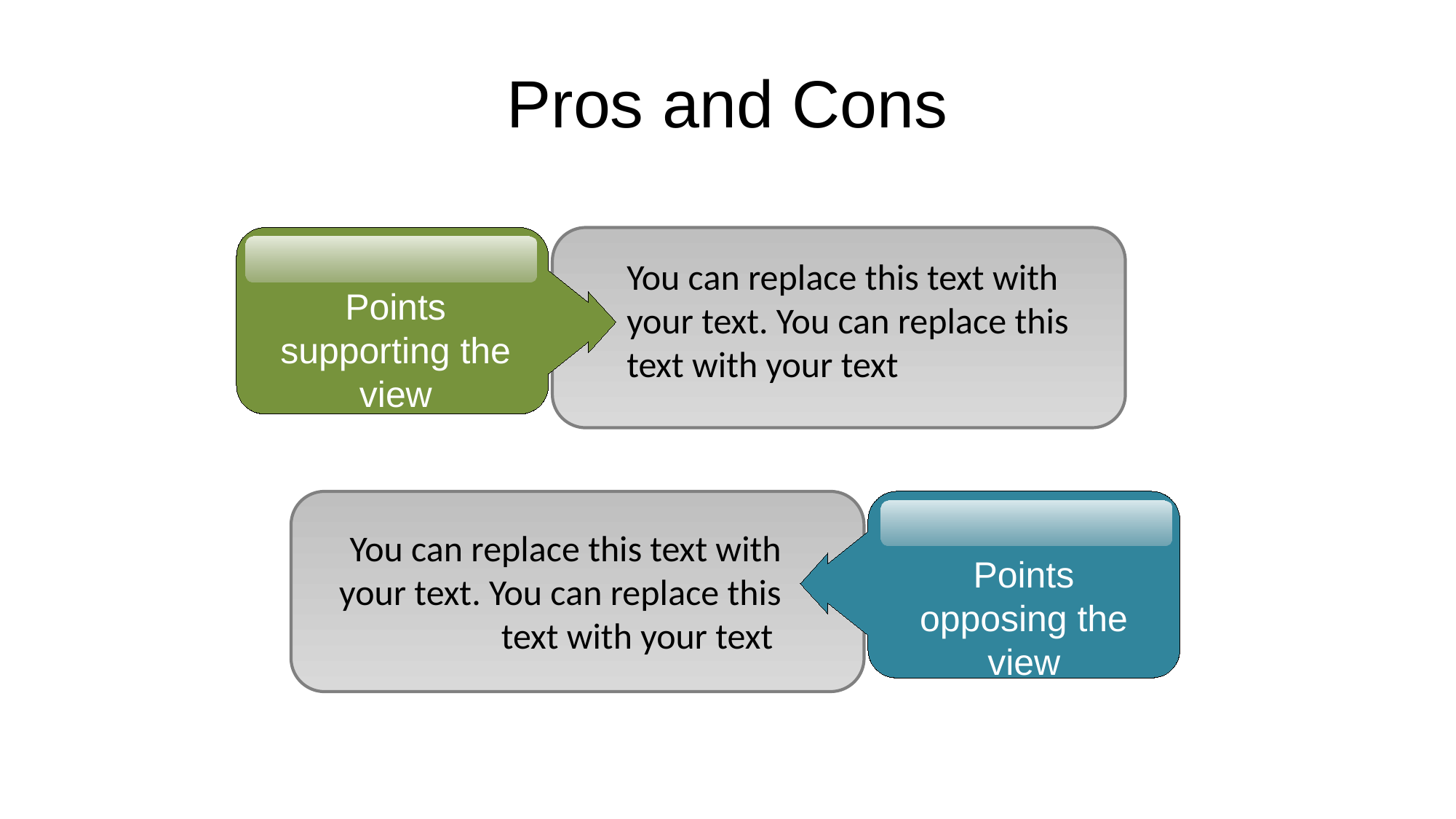

# Pros and Cons

Points supporting the view

You can replace this text with your text. You can replace this text with your text

You can replace this text with your text. You can replace this text with your text

Points opposing the view